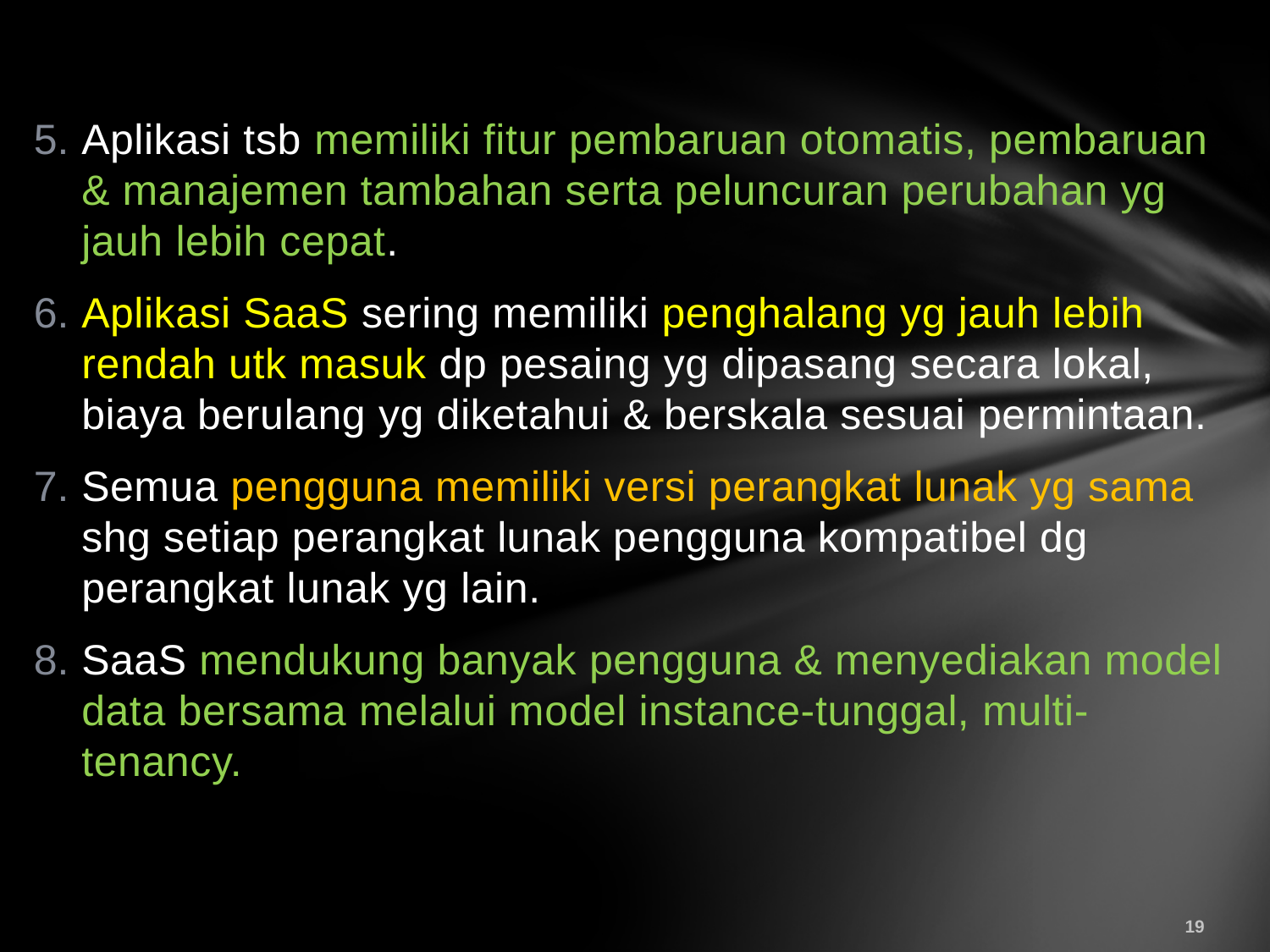

Aplikasi tsb memiliki fitur pembaruan otomatis, pembaruan & manajemen tambahan serta peluncuran perubahan yg jauh lebih cepat.
Aplikasi SaaS sering memiliki penghalang yg jauh lebih rendah utk masuk dp pesaing yg dipasang secara lokal, biaya berulang yg diketahui & berskala sesuai permintaan.
Semua pengguna memiliki versi perangkat lunak yg sama shg setiap perangkat lunak pengguna kompatibel dg perangkat lunak yg lain.
SaaS mendukung banyak pengguna & menyediakan model data bersama melalui model instance-tunggal, multi-tenancy.
19